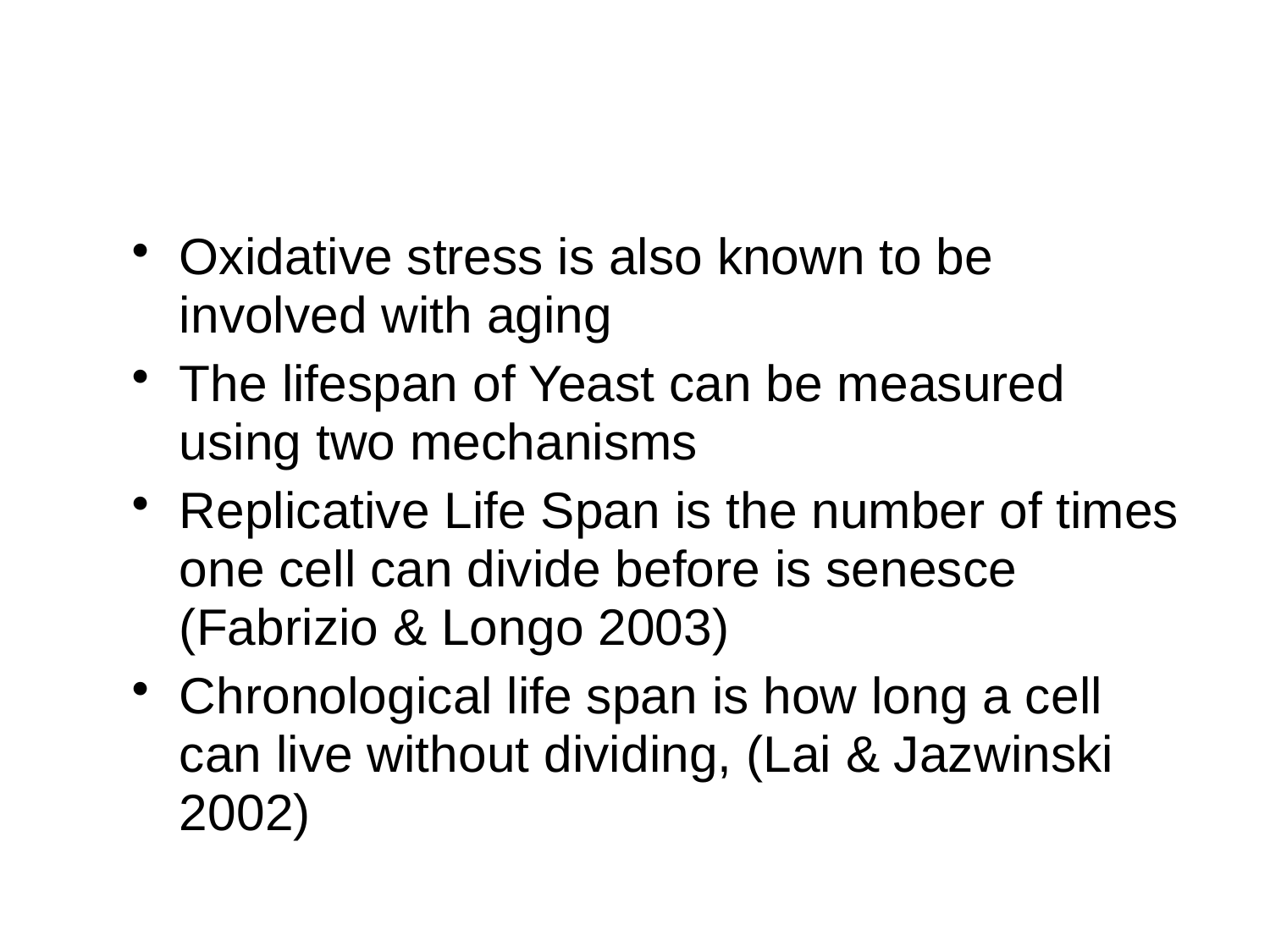

#
Oxidative stress is also known to be involved with aging
The lifespan of Yeast can be measured using two mechanisms
Replicative Life Span is the number of times one cell can divide before is senesce (Fabrizio & Longo 2003)
Chronological life span is how long a cell can live without dividing, (Lai & Jazwinski 2002)